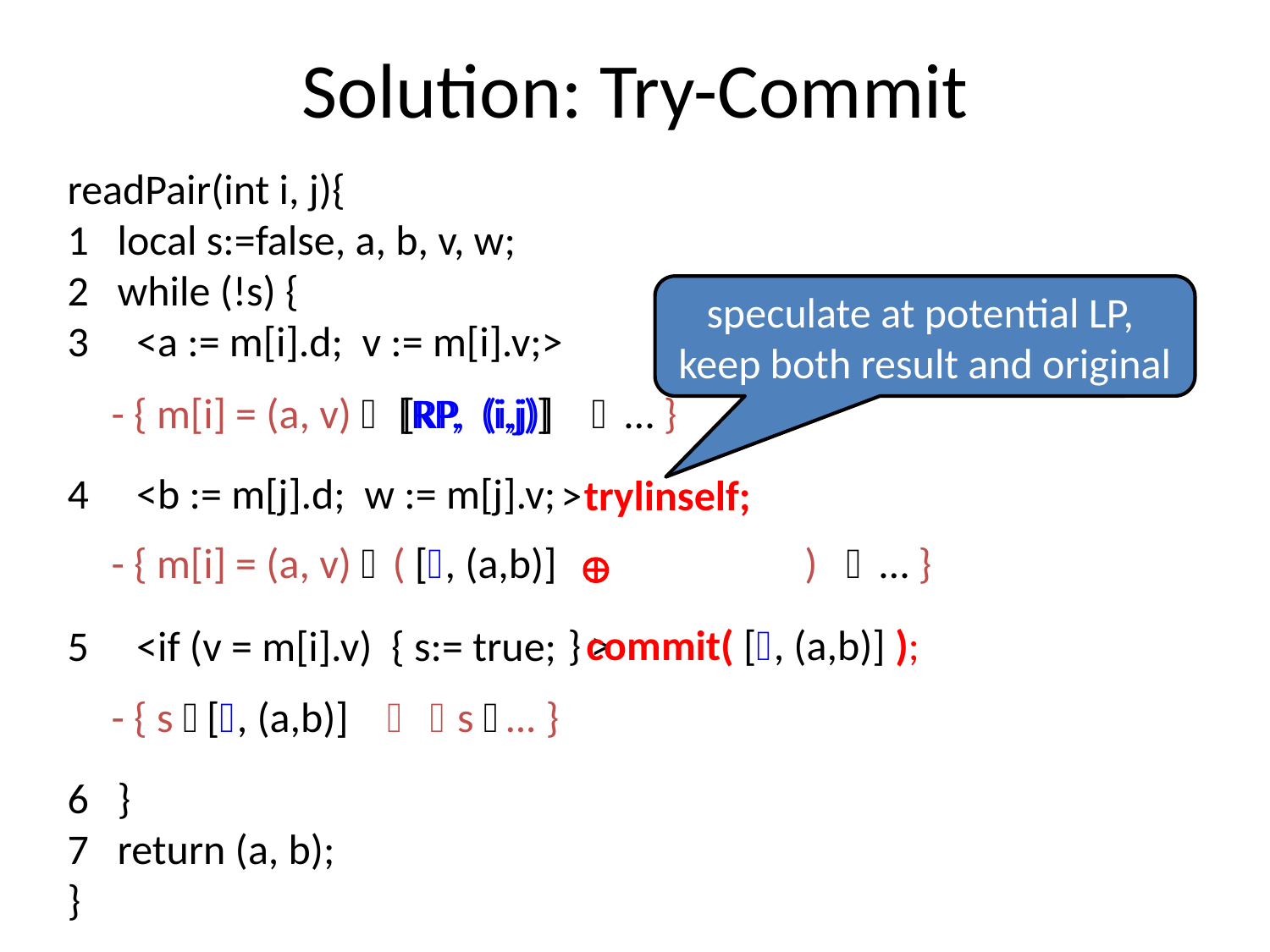

# Solution: Try-Commit
readPair(int i, j){
1   local s:=false, a, b, v, w;
2   while (!s) {
3     <a := m[i].d;  v := m[i].v;>

4     <b := m[j].d;  w := m[j].v;

5     <if (v = m[i].v)  { s:= true;

6   }
7   return (a, b);
}
speculate at potential LP,  keep both result and original
  - { m[i] = (a, v) ∗  [RP,  (i,j)]    ∨  … }
[RP,  (i,j)]
>
trylinself;
  - { m[i] = (a, v) ∗ ( [•, (a,b)]                          )   ∨  … }
⊕
} >
commit( [•, (a,b)] );
  - { s ∧ [•, (a,b)]    ∨   ¬s ∧ … }